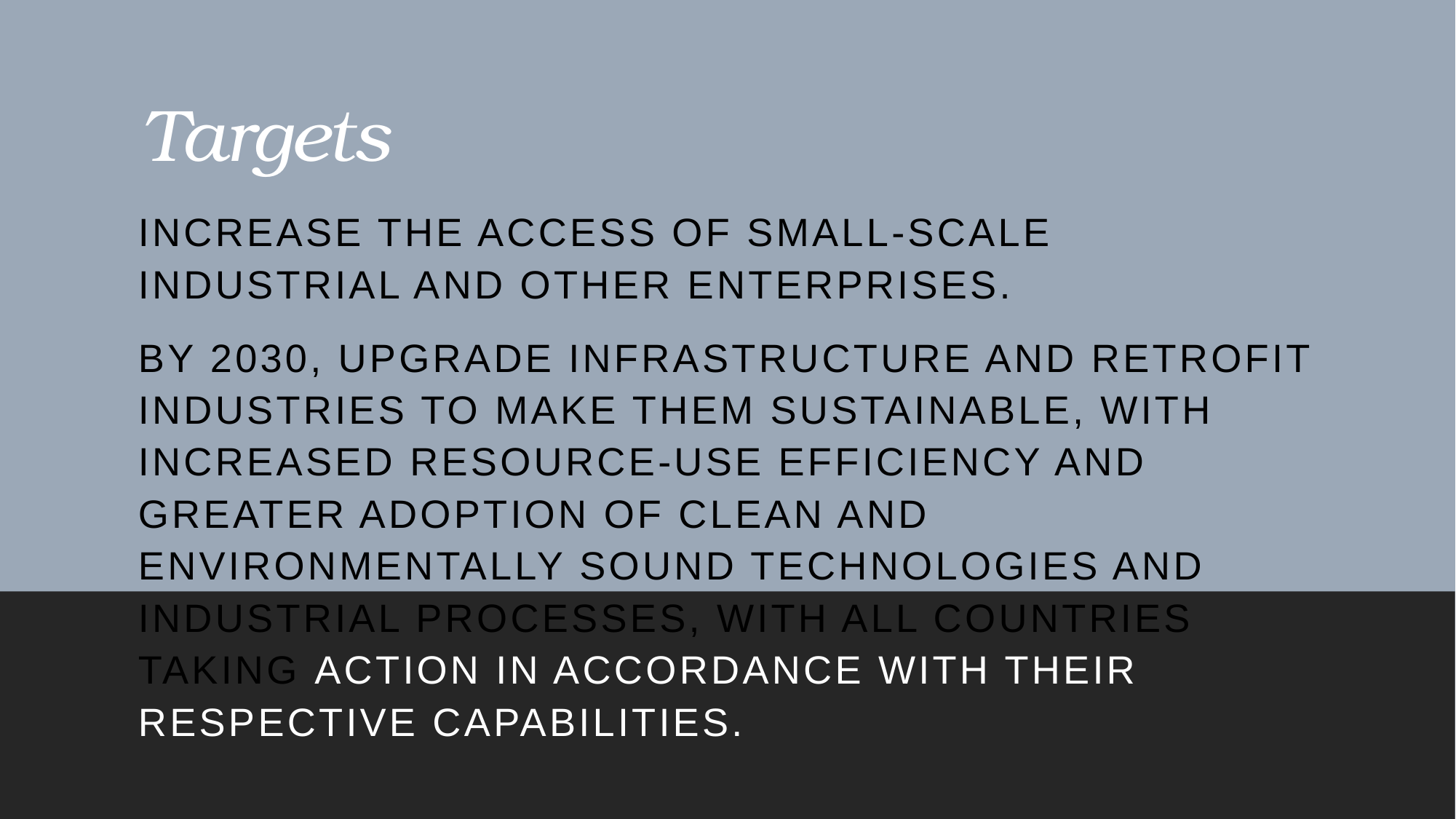

# Targets
Increase the access of small-scale industrial and other enterprises.
By 2030, upgrade infrastructure and retrofit industries to make them sustainable, with increased resource-use efficiency and greater adoption of clean and environmentally sound technologies and industrial processes, with all countries taking action in accordance with their respective capabilities.